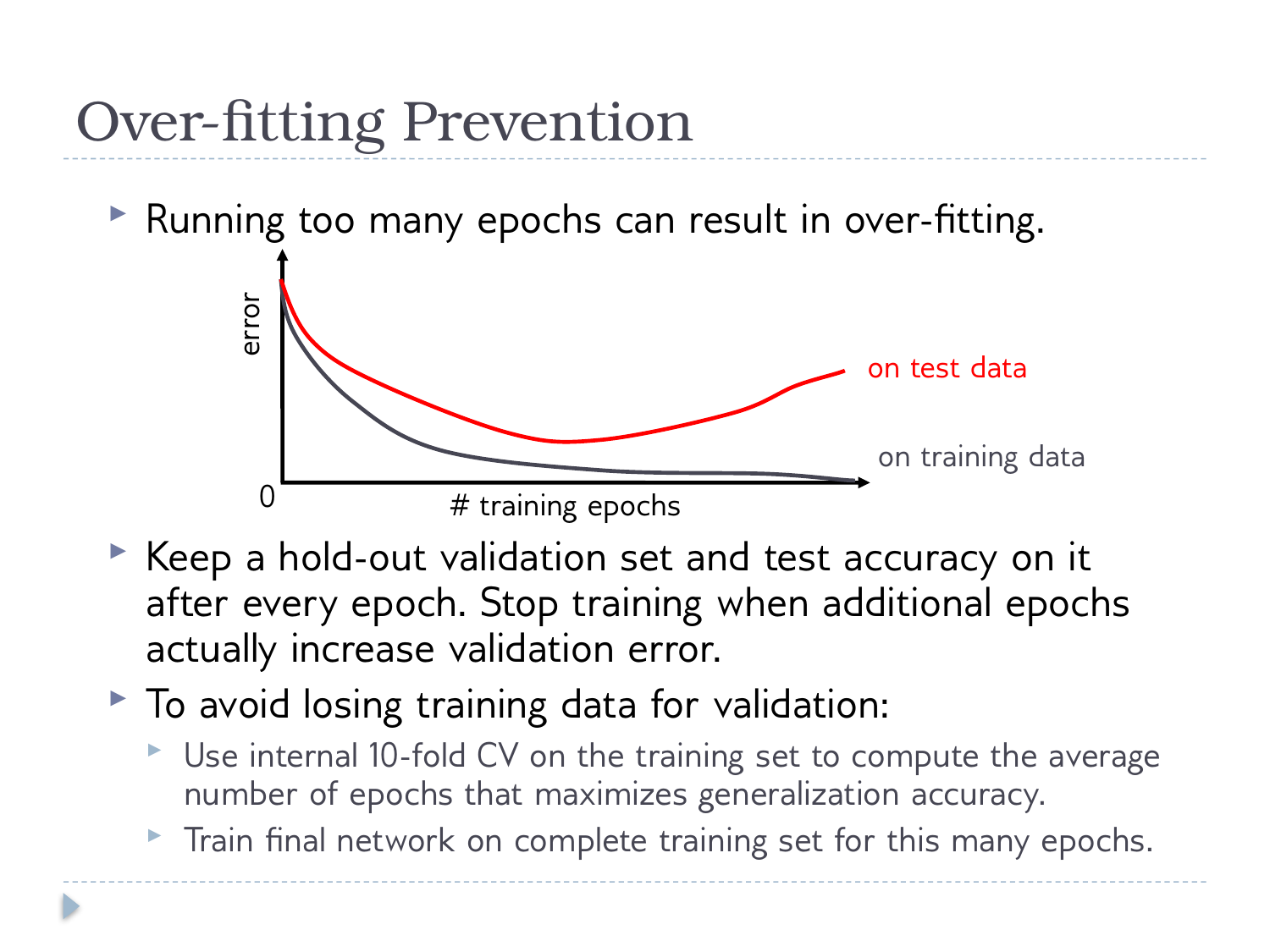

# Over-fitting Prevention
Running too many epochs can result in over-fitting.

Keep a hold-out validation set and test accuracy on it after every epoch. Stop training when additional epochs actually increase validation error.
To avoid losing training data for validation:
Use internal 10-fold CV on the training set to compute the average number of epochs that maximizes generalization accuracy.
Train final network on complete training set for this many epochs.

error
on test data
on training data
0
# training epochs